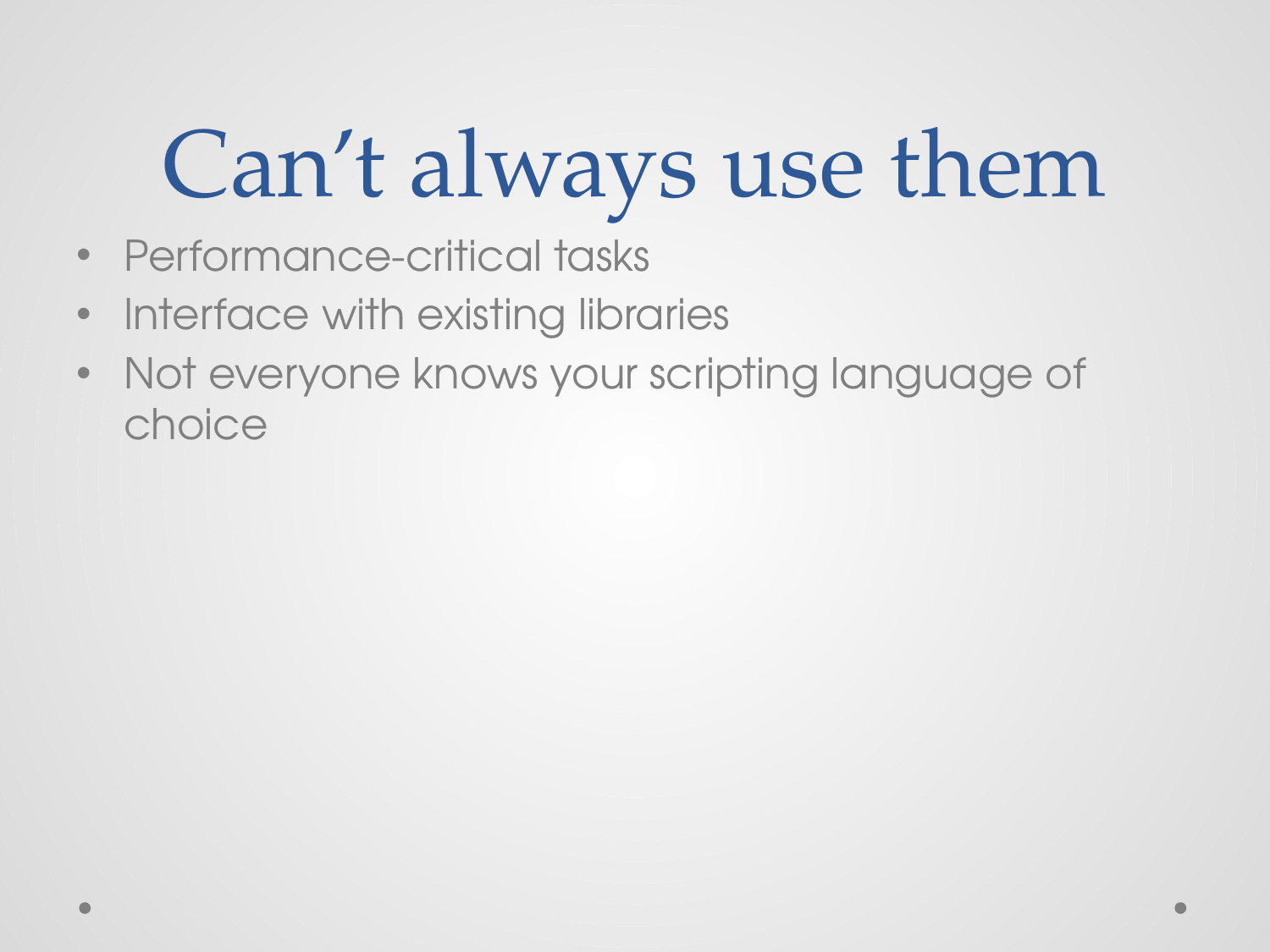

# Can’t always use them
Performance-critical tasks
Interface with existing libraries
Not everyone knows your scripting language of choice